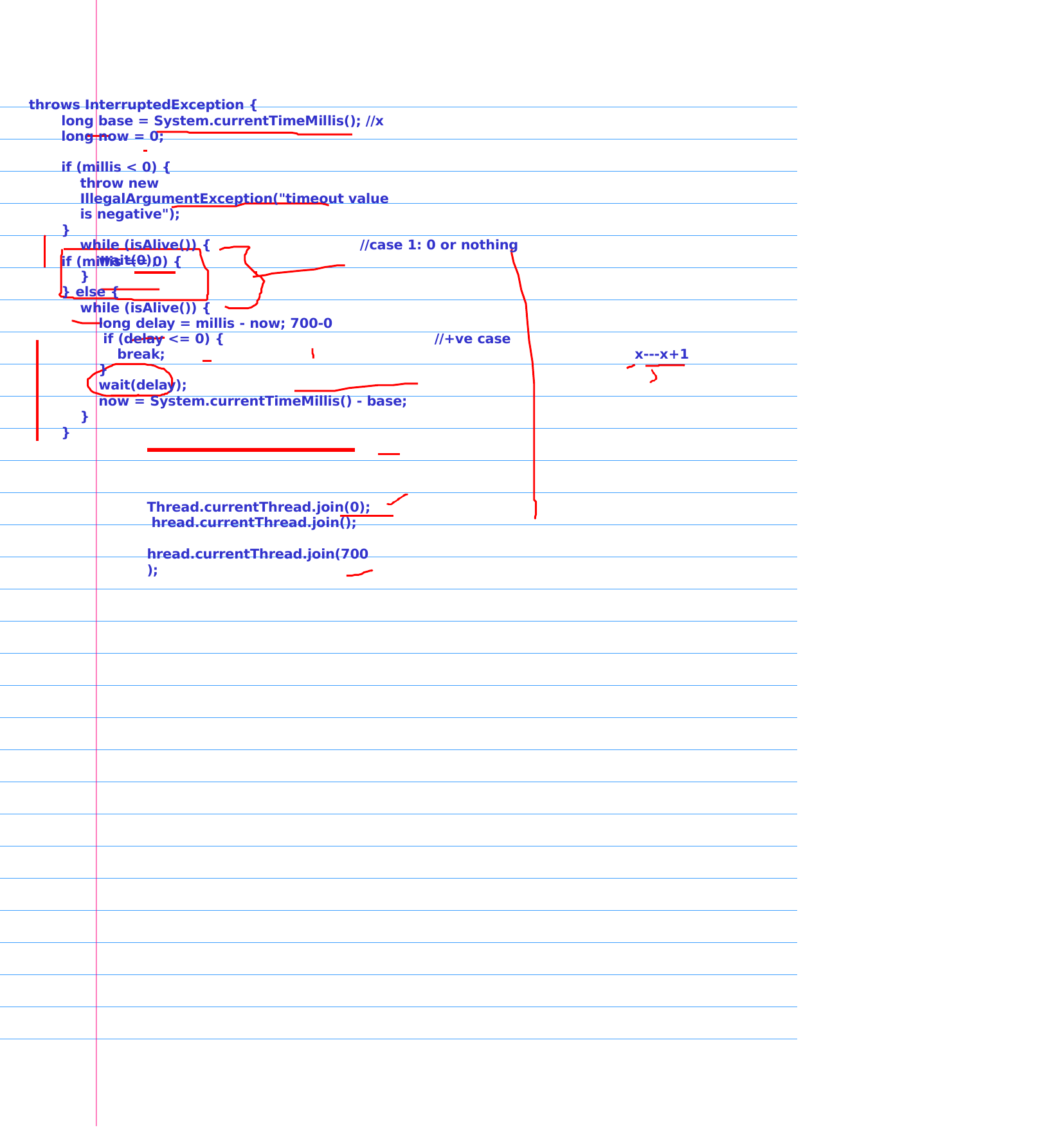

throws InterruptedException {
long base = System.currentTimeMillis(); //x  long now = 0;

if (millis < 0) {
throw new IllegalArgumentException("timeout value is negative");
}

if (millis == 0) {

while (isAlive()) {
//case 1: 0 or nothing

wait(0);
}
} else {
while (isAlive()) {

long delay = millis - now; 700-0  if (delay <= 0) {
//+ve case

break;
x---x+1
}
wait(delay);
now = System.currentTimeMillis() - base;
}
}

Thread.currentThread.join(0);  hread.currentThread.join();

hread.currentThread.join(700);